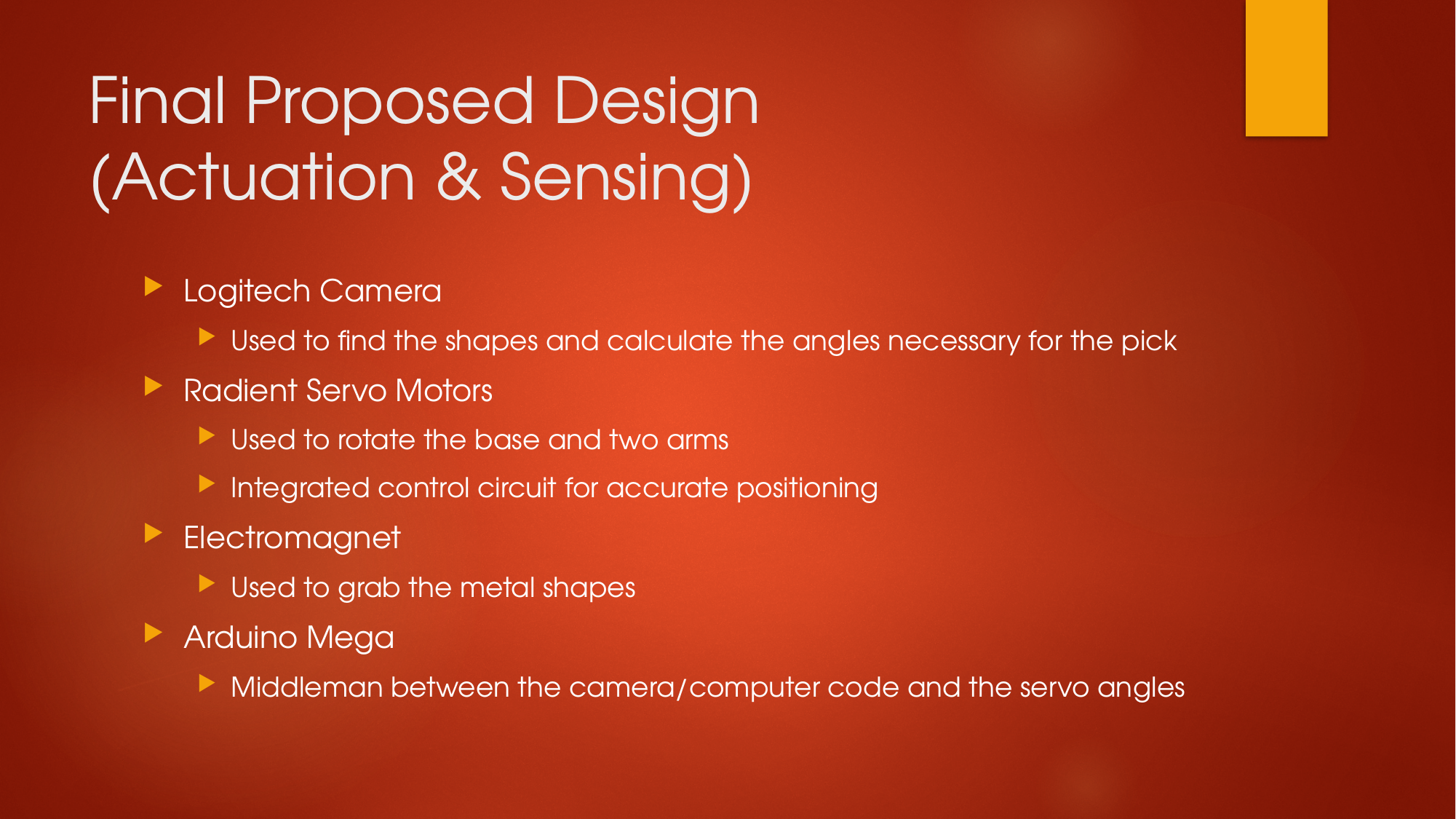

# Final Proposed Design (Actuation & Sensing)
Logitech Camera
Used to find the shapes and calculate the angles necessary for the pick
Radient Servo Motors
Used to rotate the base and two arms
Integrated control circuit for accurate positioning
Electromagnet
Used to grab the metal shapes
Arduino Mega
Middleman between the camera/computer code and the servo angles